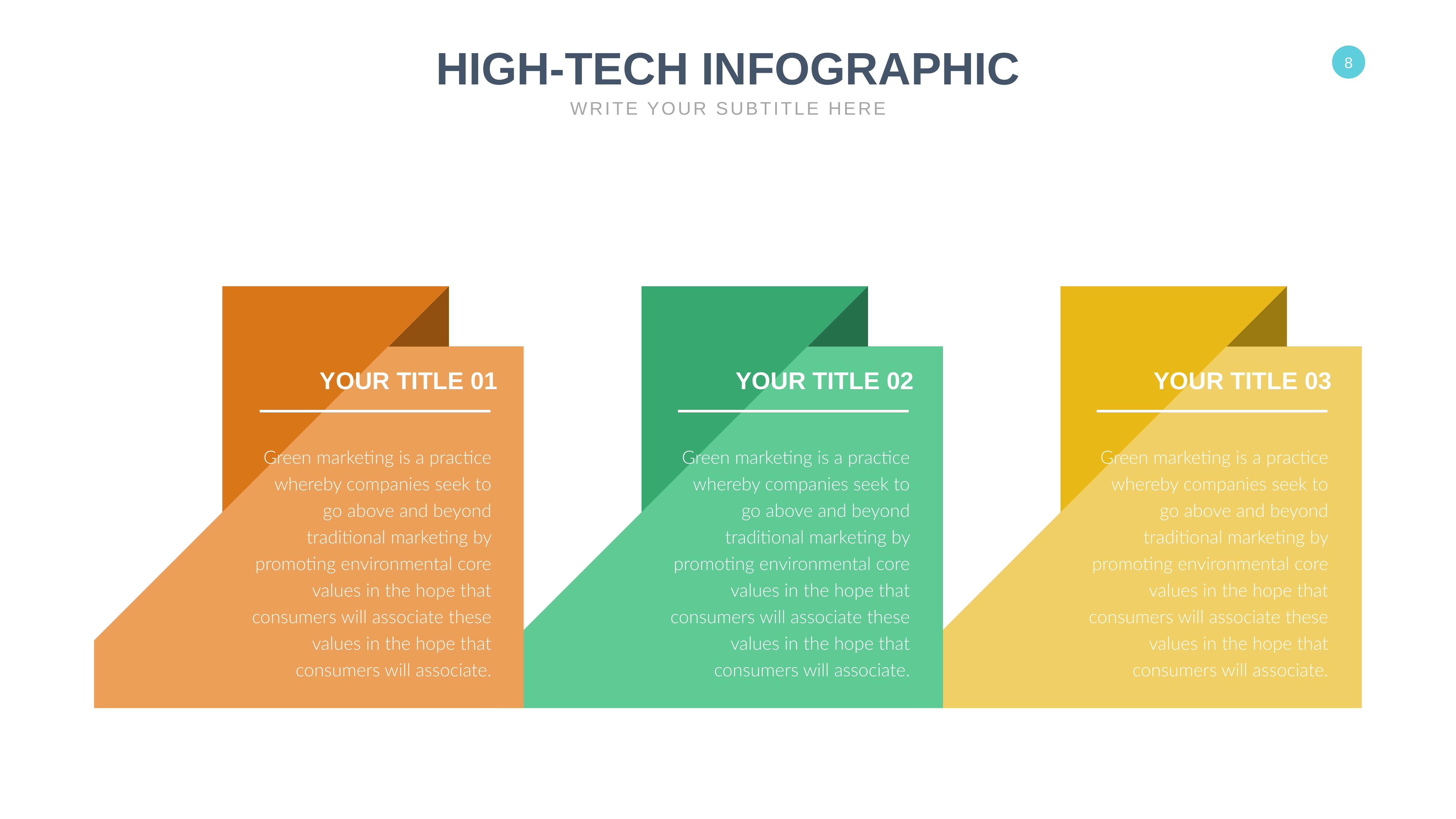

HIGH-TECH INFOGRAPHIC
WRITE YOUR SUBTITLE HERE

YOUR TITLE 01
YOUR TITLE 02
YOUR TITLE 03

Green marketing is a practice whereby companies seek to go above and beyond traditional marketing by promoting environmental core values in the hope that consumers will associate these values in the hope that consumers will associate.
Green marketing is a practice whereby companies seek to go above and beyond traditional marketing by promoting environmental core values in the hope that consumers will associate these values in the hope that consumers will associate.
Green marketing is a practice whereby companies seek to go above and beyond traditional marketing by promoting environmental core values in the hope that consumers will associate these values in the hope that consumers will associate.